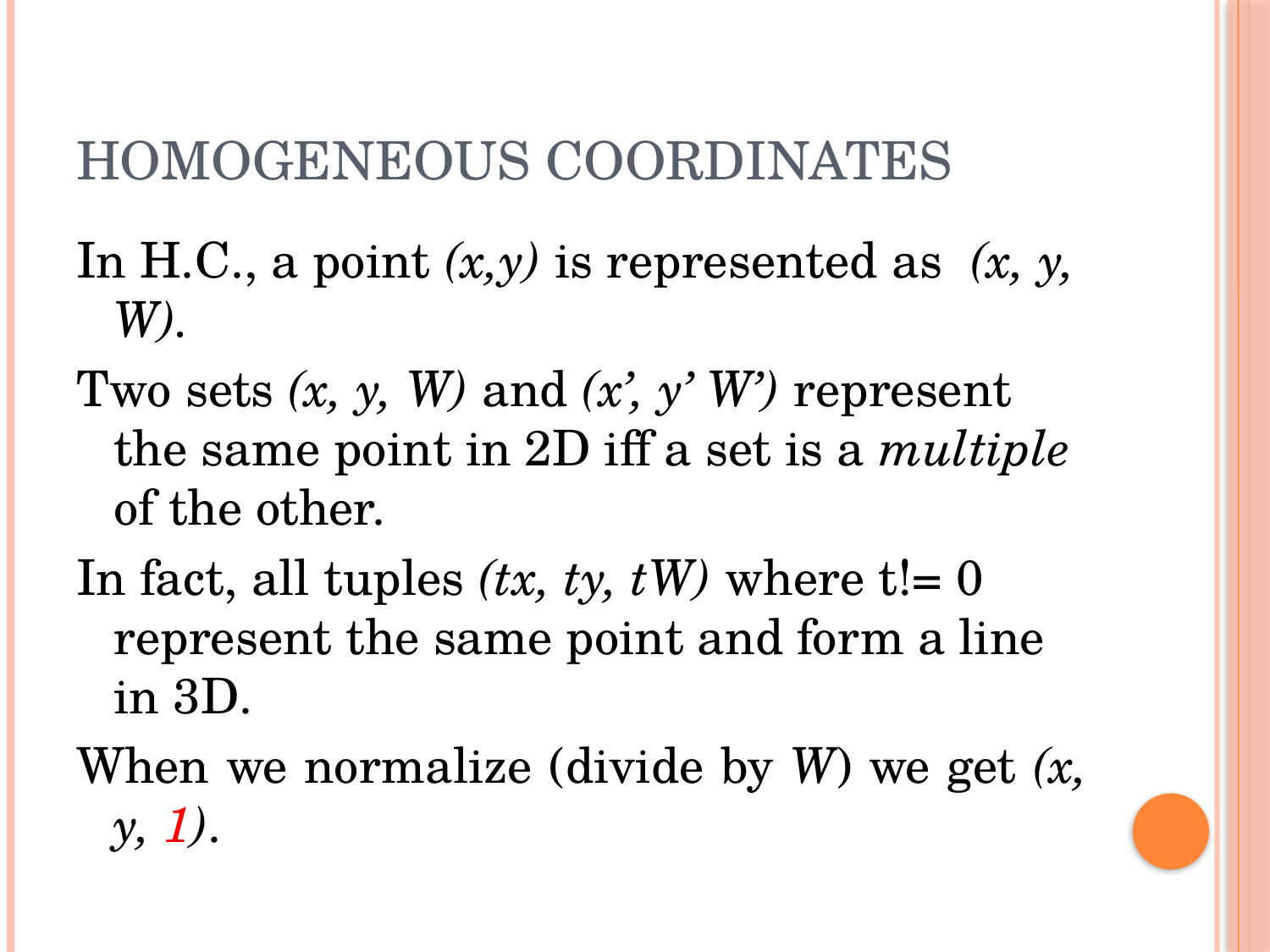

# Homogeneous Coordinates
In H.C., a point (x,y) is represented as  (x, y, W).
Two sets (x, y, W) and (x’, y’ W’) represent the same point in 2D iff a set is a multiple of the other.
In fact, all tuples (tx, ty, tW) where t!= 0 represent the same point and form a line in 3D.
When we normalize (divide by W) we get (x, y, 1).